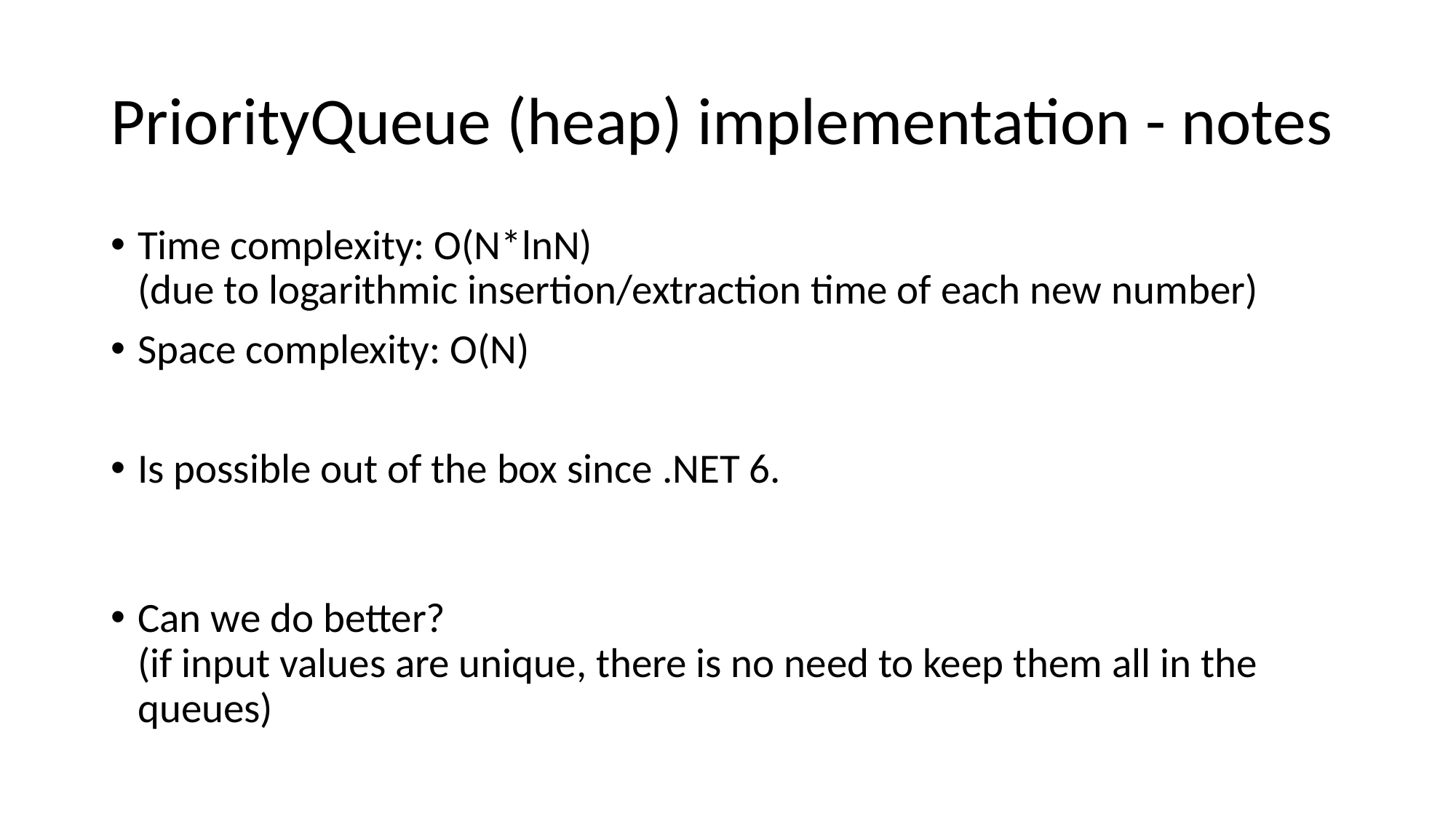

# PriorityQueue (heap) implementation - notes
Time complexity: O(N*lnN)
(due to logarithmic insertion/extraction time of each new number)
Space complexity: O(N)

Is possible out of the box since .NET 6.
Can we do better?
(if input values are unique, there is no need to keep them all in the queues)